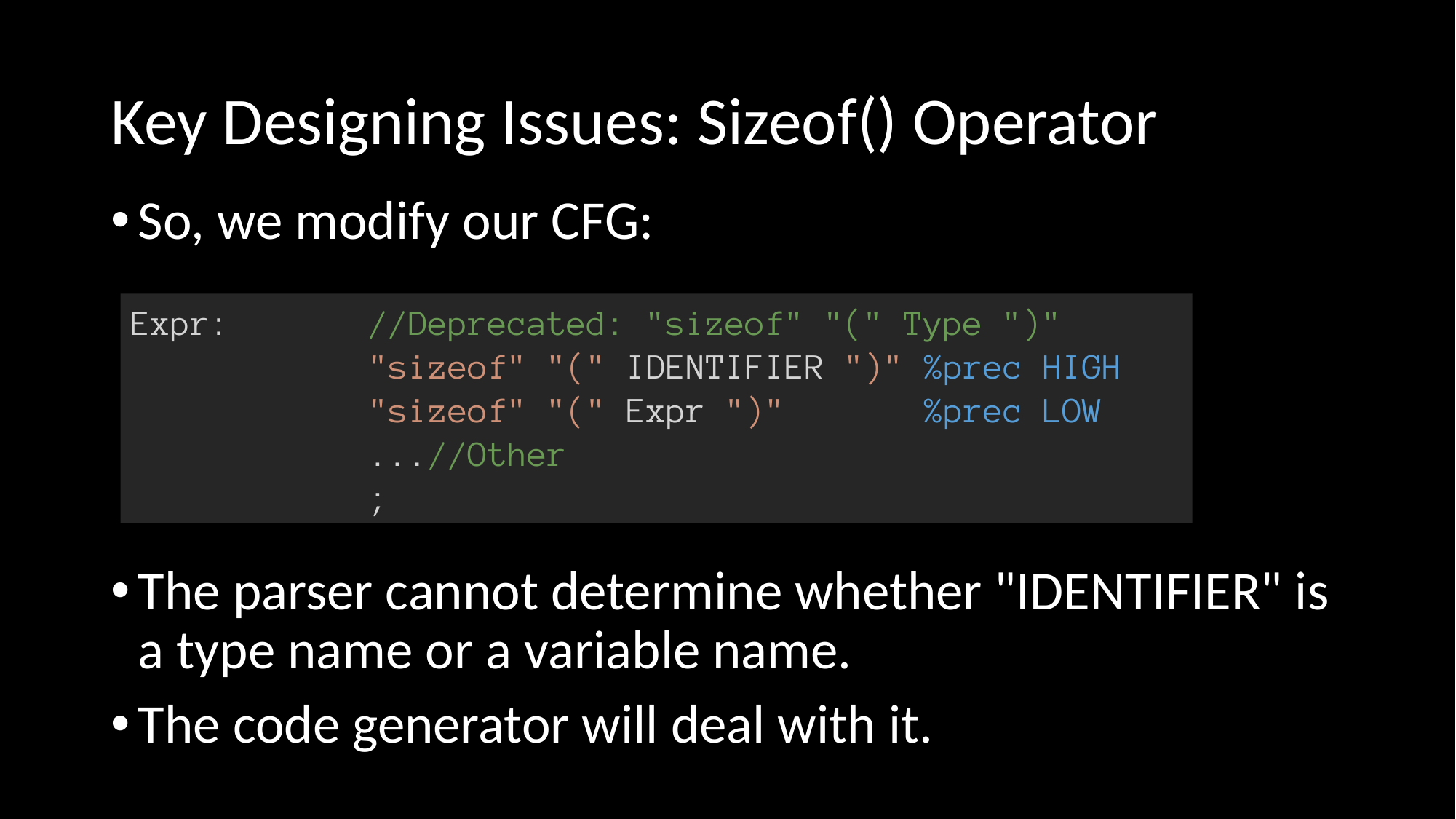

# Key Designing Issues: Sizeof() Operator
So, we modify our CFG:

The parser cannot determine whether "IDENTIFIER" is a type name or a variable name.
The code generator will deal with it.
Expr:       //Deprecated: "sizeof" "(" Type ")"
            "sizeof" "(" IDENTIFIER ")" %prec HIGH
            "sizeof" "(" Expr ")"       %prec LOW
            ...//Other
            ;